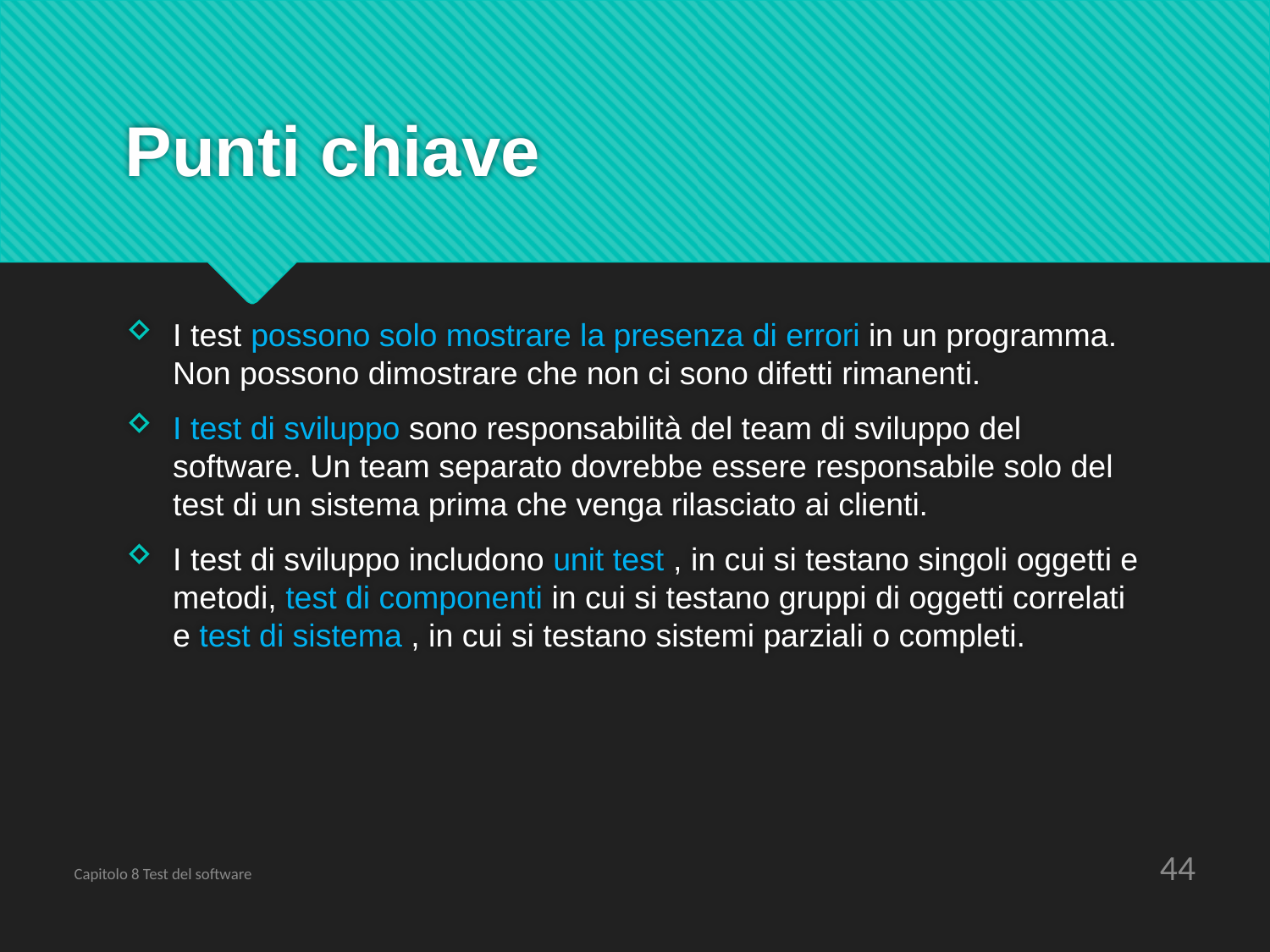

# Punti chiave
I test possono solo mostrare la presenza di errori in un programma. Non possono dimostrare che non ci sono difetti rimanenti.
I test di sviluppo sono responsabilità del team di sviluppo del software. Un team separato dovrebbe essere responsabile solo del test di un sistema prima che venga rilasciato ai clienti.
I test di sviluppo includono unit test , in cui si testano singoli oggetti e metodi, test di componenti in cui si testano gruppi di oggetti correlati e test di sistema , in cui si testano sistemi parziali o completi.

44
Capitolo 8 Test del software